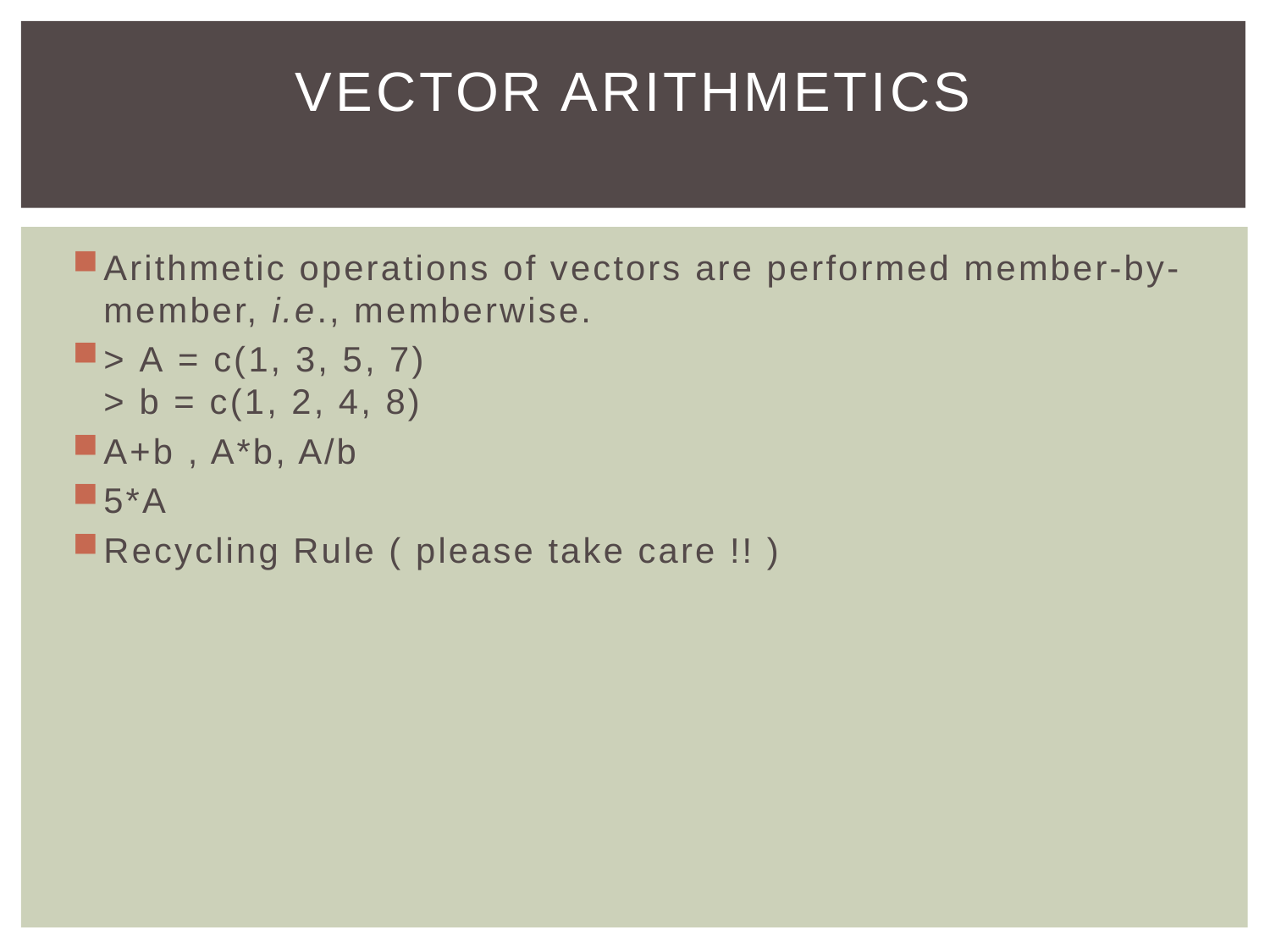

# Vector Arithmetics
Arithmetic operations of vectors are performed member-by-member, i.e., memberwise.
> A = c(1, 3, 5, 7) 
> b = c(1, 2, 4, 8)
A+b , A*b, A/b
5*A
Recycling Rule ( please take care !! )